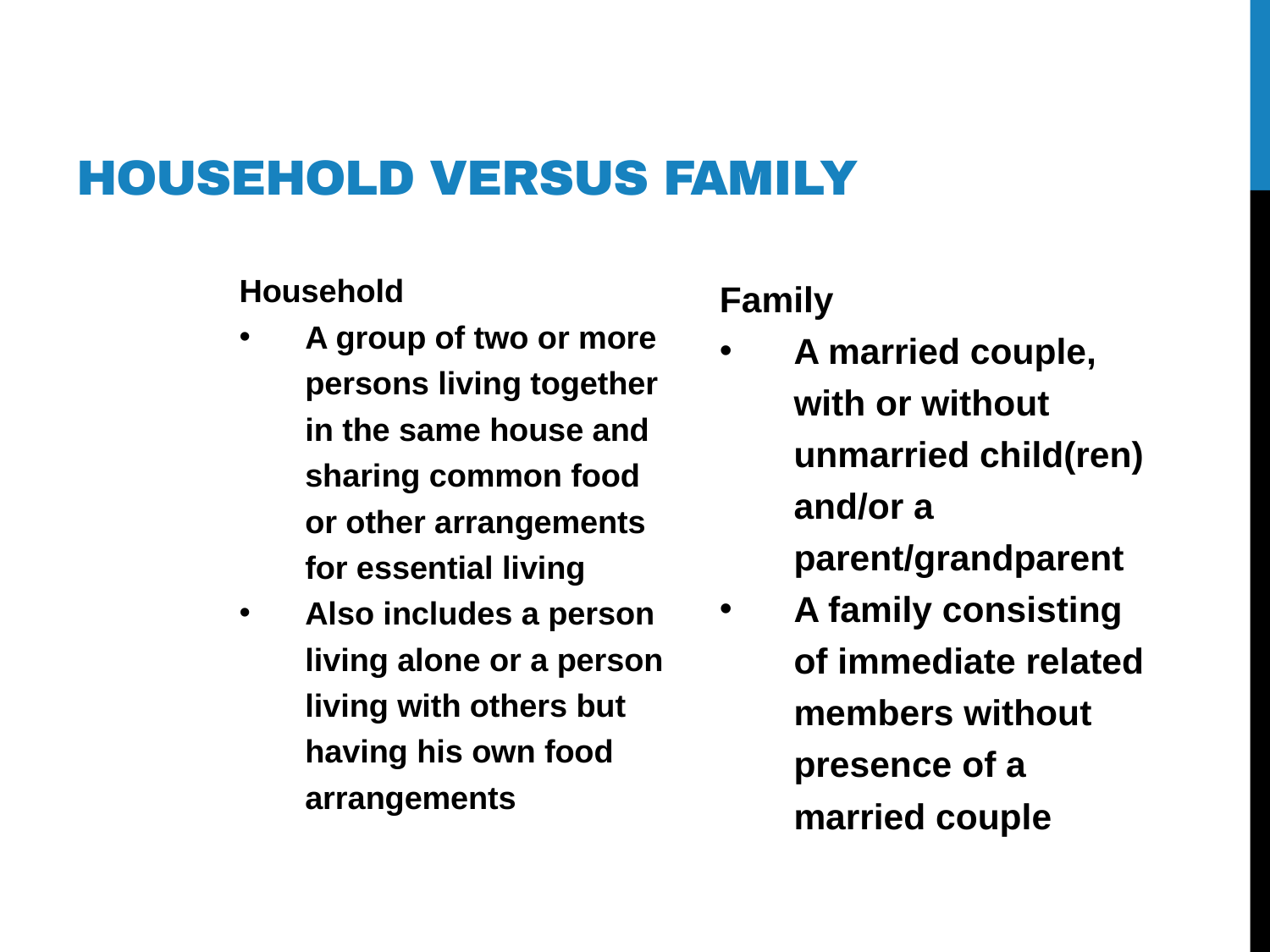

# Household versus family

Household
A group of two or more persons living together in the same house and sharing common food or other arrangements for essential living
Also includes a person living alone or a person living with others but having his own food arrangements

Family
A married couple, with or without unmarried child(ren) and/or a parent/grandparent
A family consisting of immediate related members without presence of a married couple